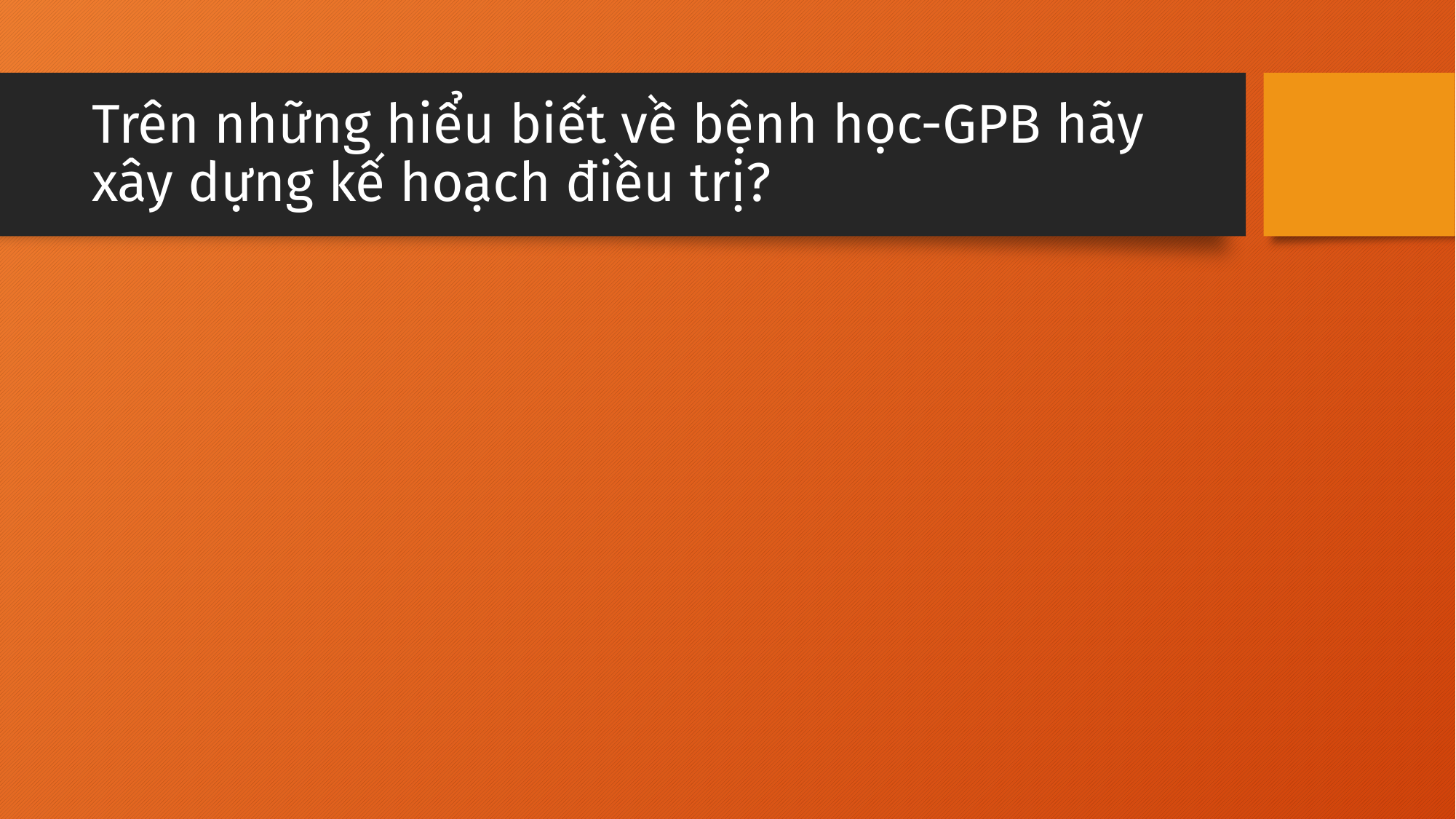

# Trên những hiểu biết về bệnh học-GPB hãy xây dựng kế hoạch điều trị?